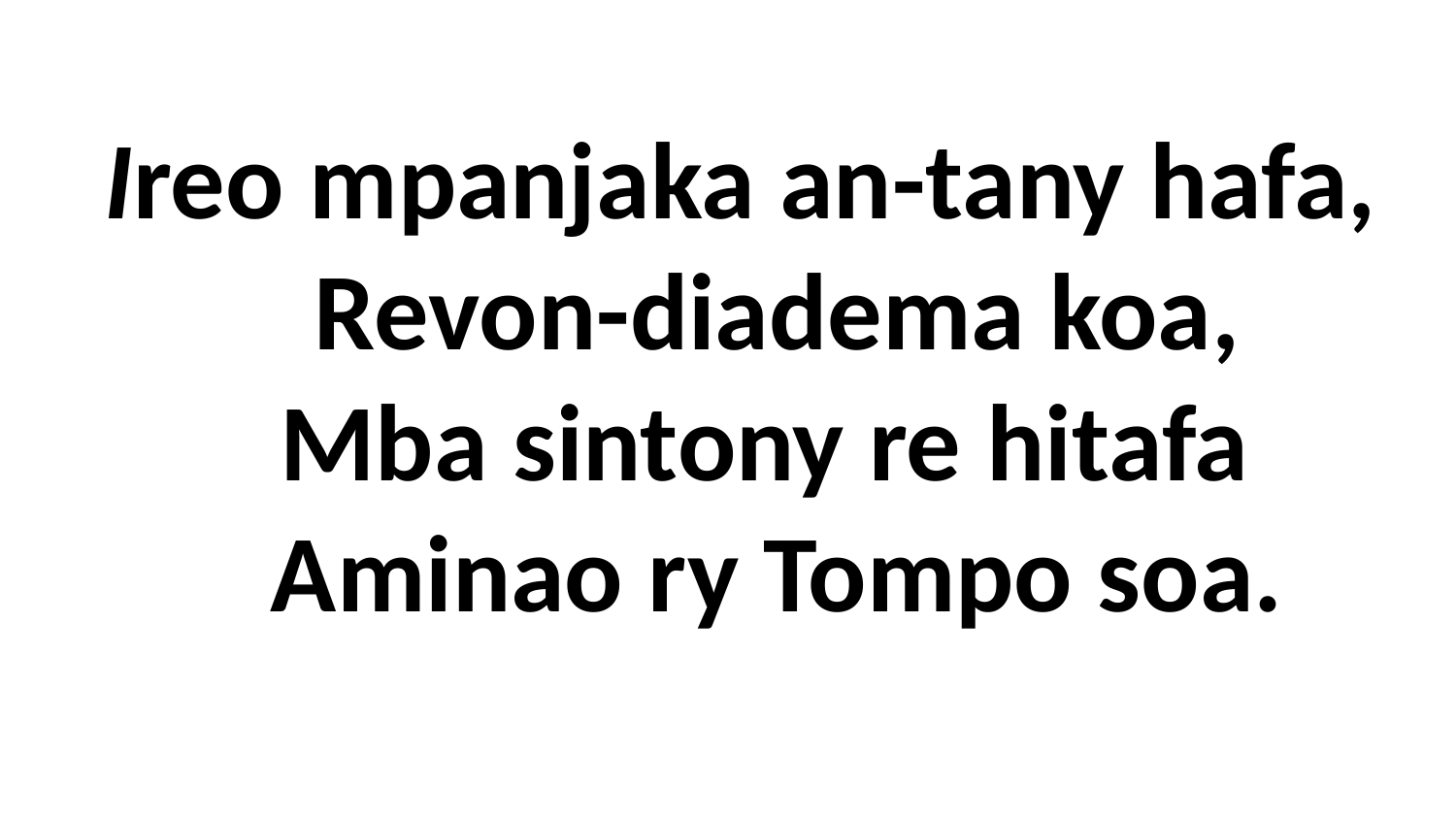

# Ireo mpanjaka an-tany hafa, Revon-diadema koa, Mba sintony re hitafa Aminao ry Tompo soa.